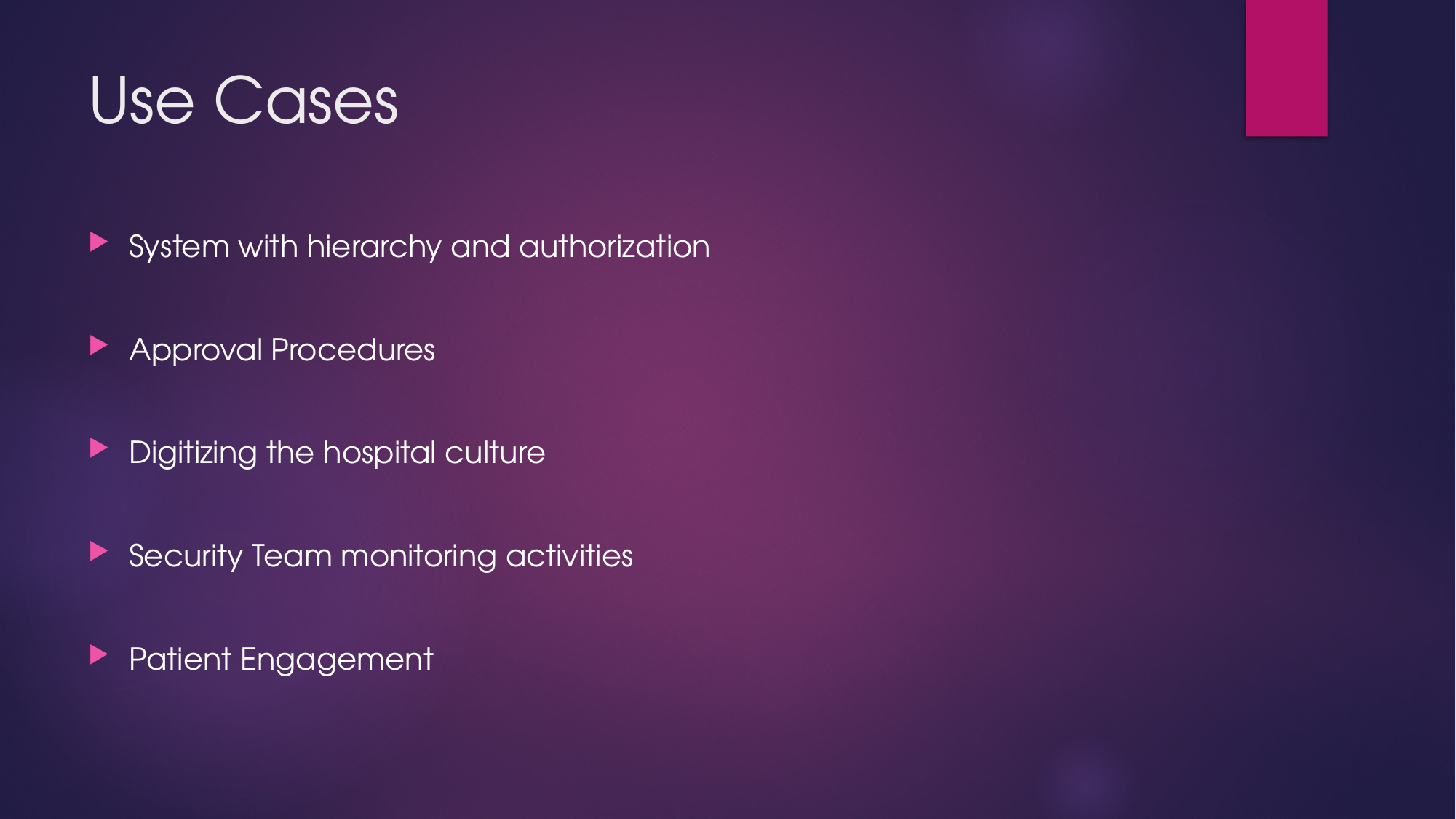

# Use Cases
System with hierarchy and authorization

Approval Procedures

Digitizing the hospital culture

Security Team monitoring activities

Patient Engagement